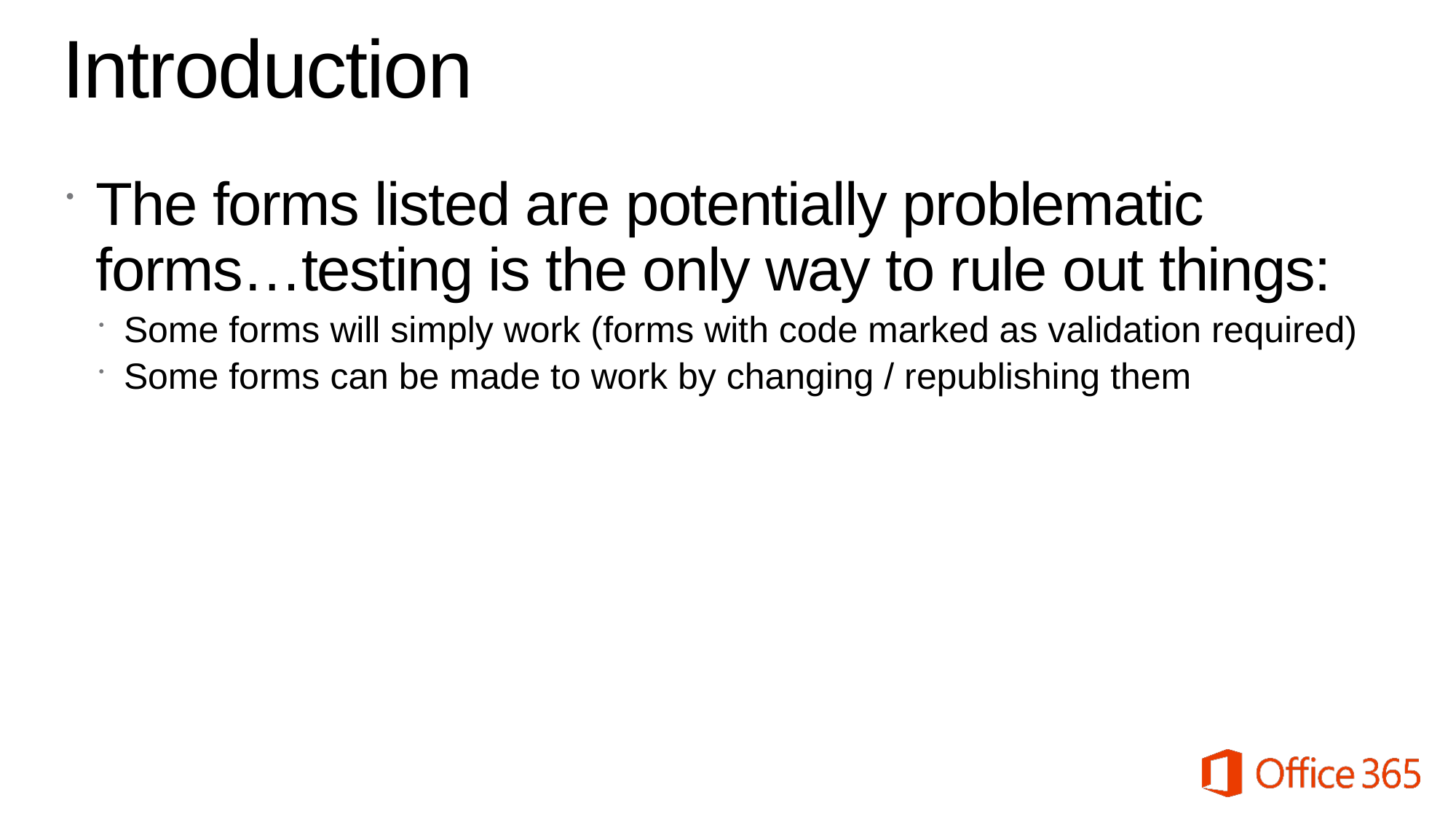

# Introduction
The forms listed are potentially problematic forms…testing is the only way to rule out things:
Some forms will simply work (forms with code marked as validation required)
Some forms can be made to work by changing / republishing them